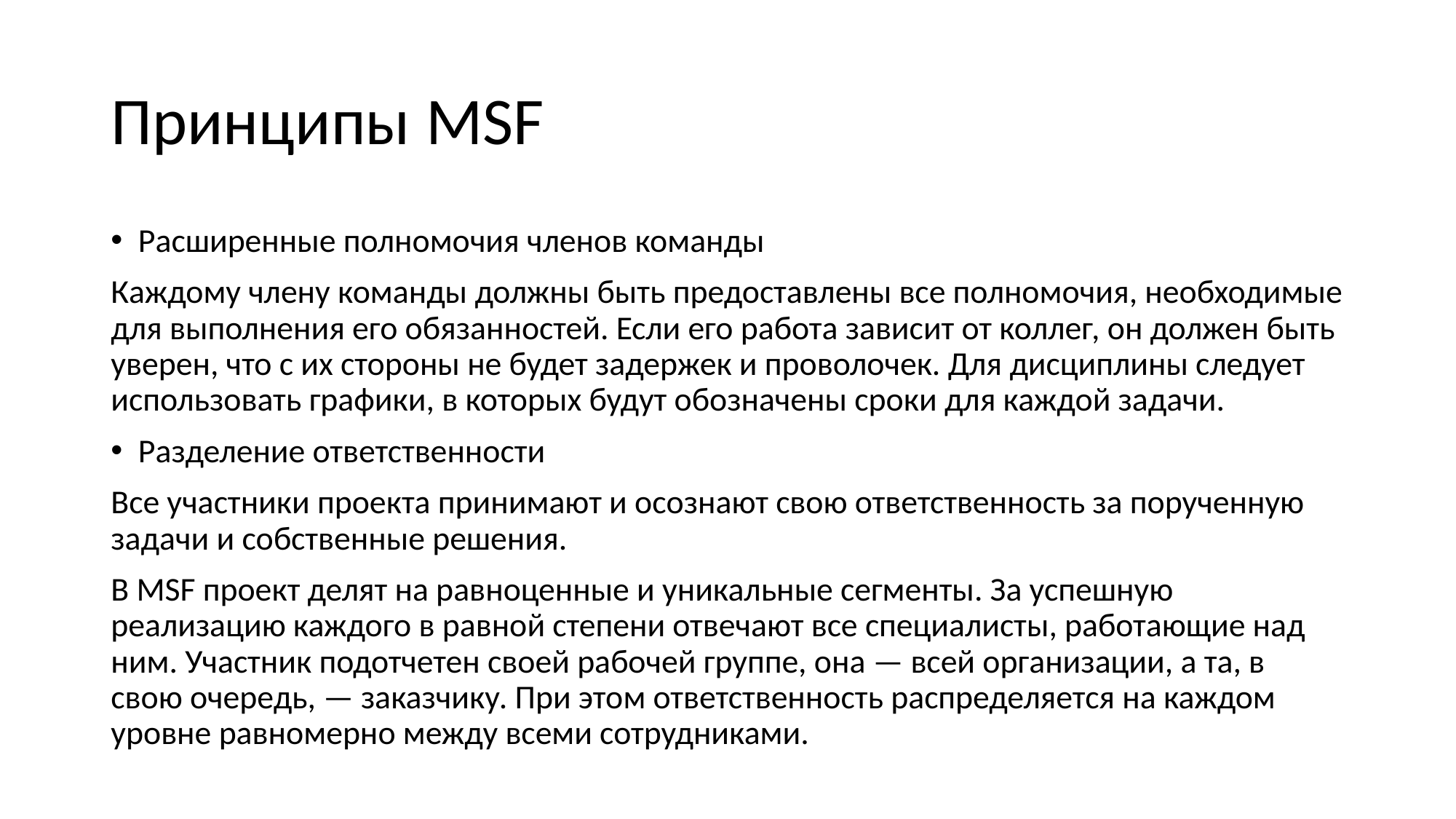

# Принципы MSF
Расширенные полномочия членов команды
Каждому члену команды должны быть предоставлены все полномочия, необходимые для выполнения его обязанностей. Если его работа зависит от коллег, он должен быть уверен, что с их стороны не будет задержек и проволочек. Для дисциплины следует использовать графики, в которых будут обозначены сроки для каждой задачи.
Разделение ответственности
Все участники проекта принимают и осознают свою ответственность за порученную задачи и собственные решения.
В MSF проект делят на равноценные и уникальные сегменты. За успешную реализацию каждого в равной степени отвечают все специалисты, работающие над ним. Участник подотчетен своей рабочей группе, она — всей организации, а та, в свою очередь, — заказчику. При этом ответственность распределяется на каждом уровне равномерно между всеми сотрудниками.